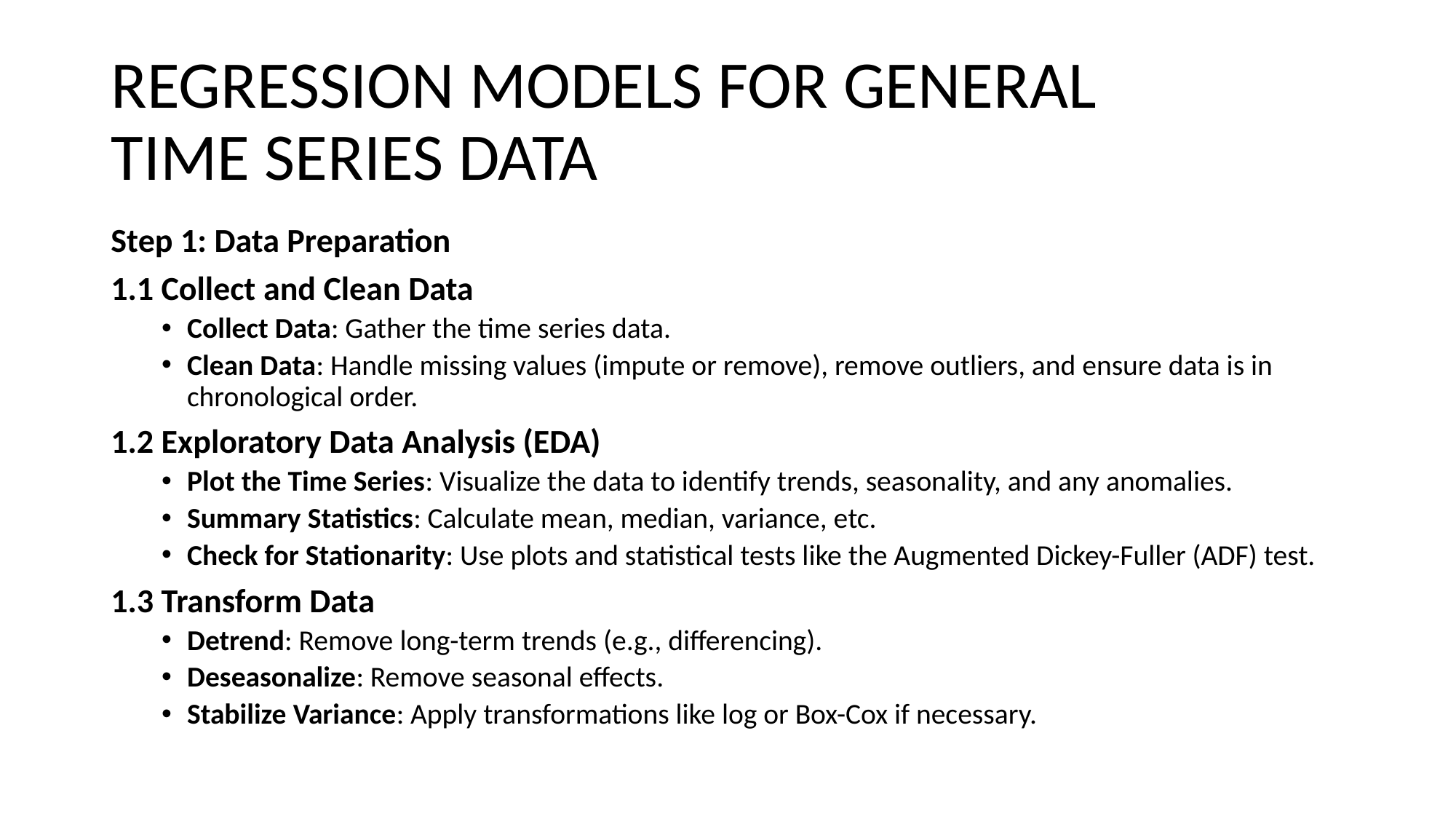

# REGRESSION MODELS FOR GENERAL TIME SERIES DATA
Step 1: Data Preparation
1.1 Collect and Clean Data
Collect Data: Gather the time series data.
Clean Data: Handle missing values (impute or remove), remove outliers, and ensure data is in chronological order.
1.2 Exploratory Data Analysis (EDA)
Plot the Time Series: Visualize the data to identify trends, seasonality, and any anomalies.
Summary Statistics: Calculate mean, median, variance, etc.
Check for Stationarity: Use plots and statistical tests like the Augmented Dickey-Fuller (ADF) test.
1.3 Transform Data
Detrend: Remove long-term trends (e.g., differencing).
Deseasonalize: Remove seasonal effects.
Stabilize Variance: Apply transformations like log or Box-Cox if necessary.